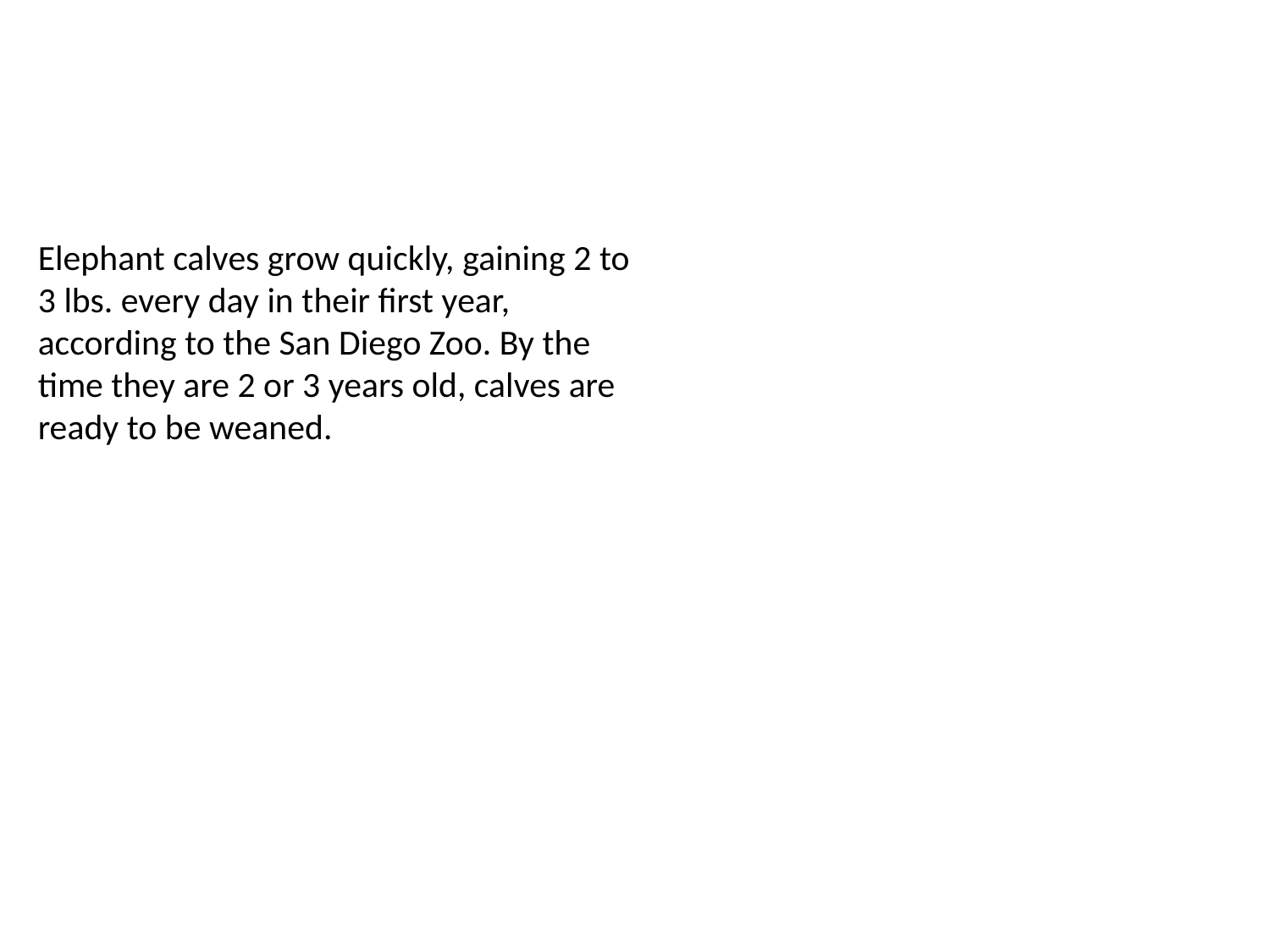

Elephant calves grow quickly, gaining 2 to 3 lbs. every day in their first year, according to the San Diego Zoo. By the time they are 2 or 3 years old, calves are ready to be weaned.